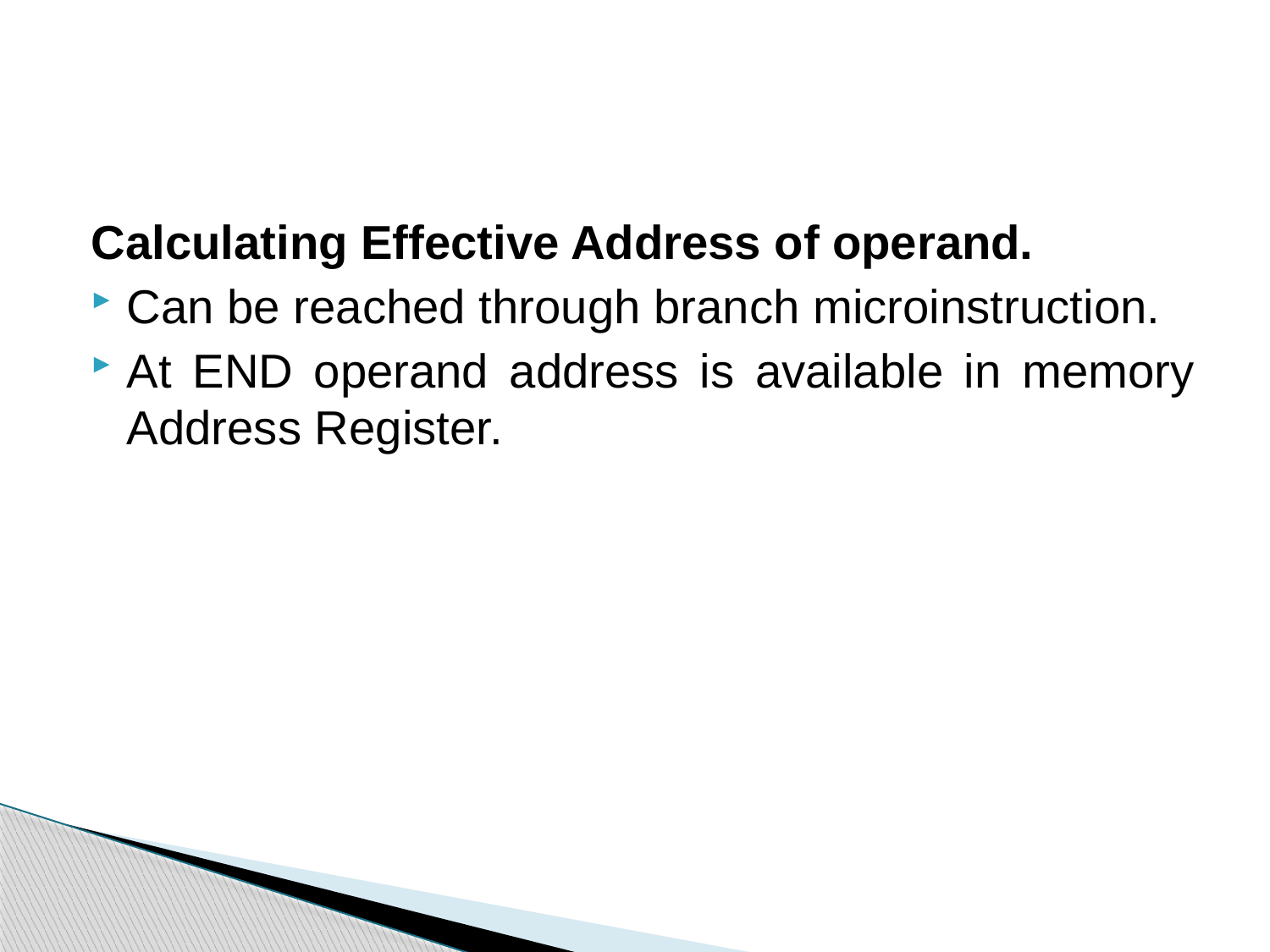

#
Calculating Effective Address of operand.
Can be reached through branch microinstruction.
At END operand address is available in memory Address Register.